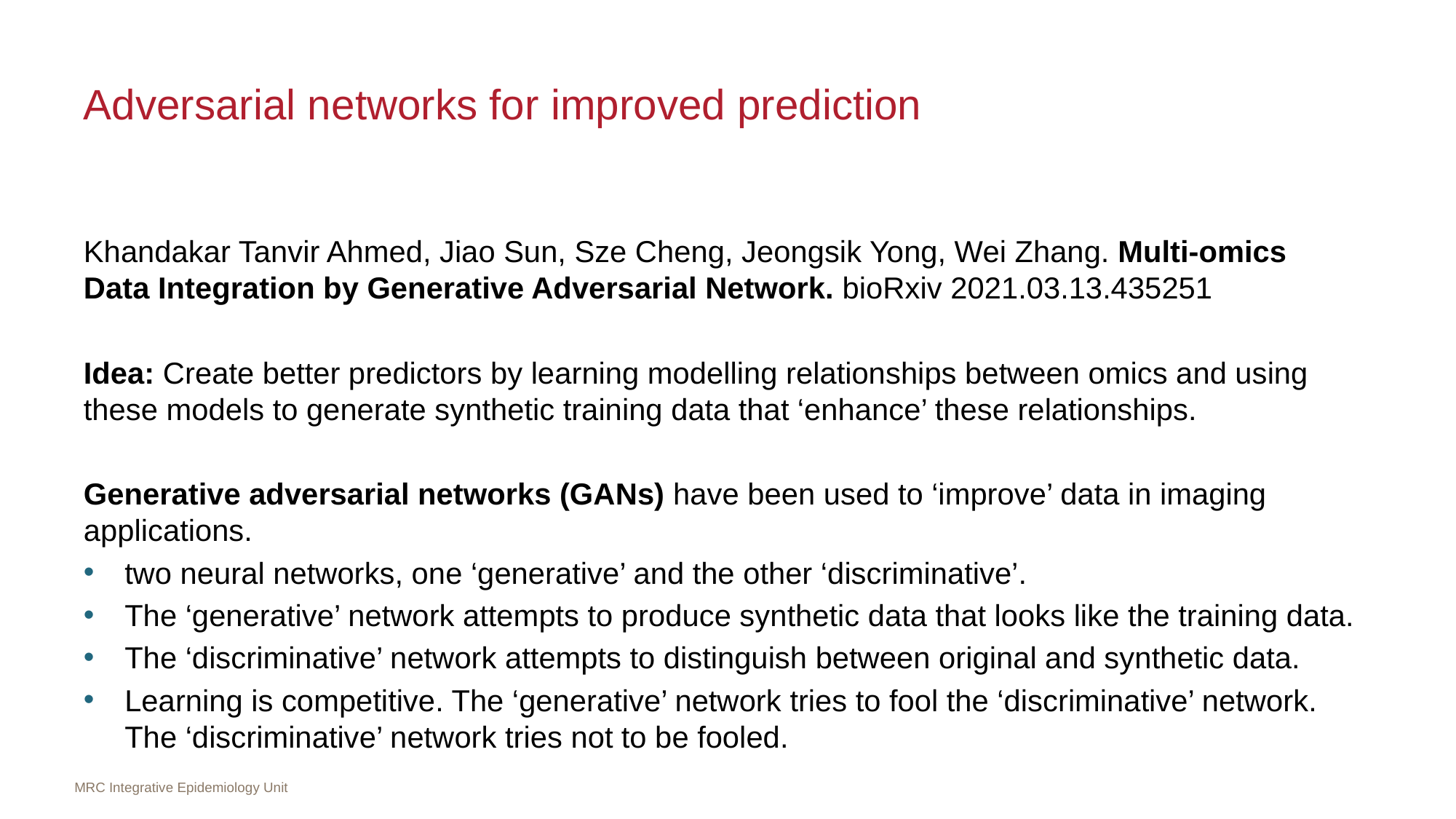

# Adversarial networks for improved prediction
Khandakar Tanvir Ahmed, Jiao Sun, Sze Cheng, Jeongsik Yong, Wei Zhang. Multi-omics Data Integration by Generative Adversarial Network. bioRxiv 2021.03.13.435251

Idea: Create better predictors by learning modelling relationships between omics and using these models to generate synthetic training data that ‘enhance’ these relationships.

Generative adversarial networks (GANs) have been used to ‘improve’ data in imaging applications.
two neural networks, one ‘generative’ and the other ‘discriminative’.
The ‘generative’ network attempts to produce synthetic data that looks like the training data.
The ‘discriminative’ network attempts to distinguish between original and synthetic data.
Learning is competitive. The ‘generative’ network tries to fool the ‘discriminative’ network. The ‘discriminative’ network tries not to be fooled.